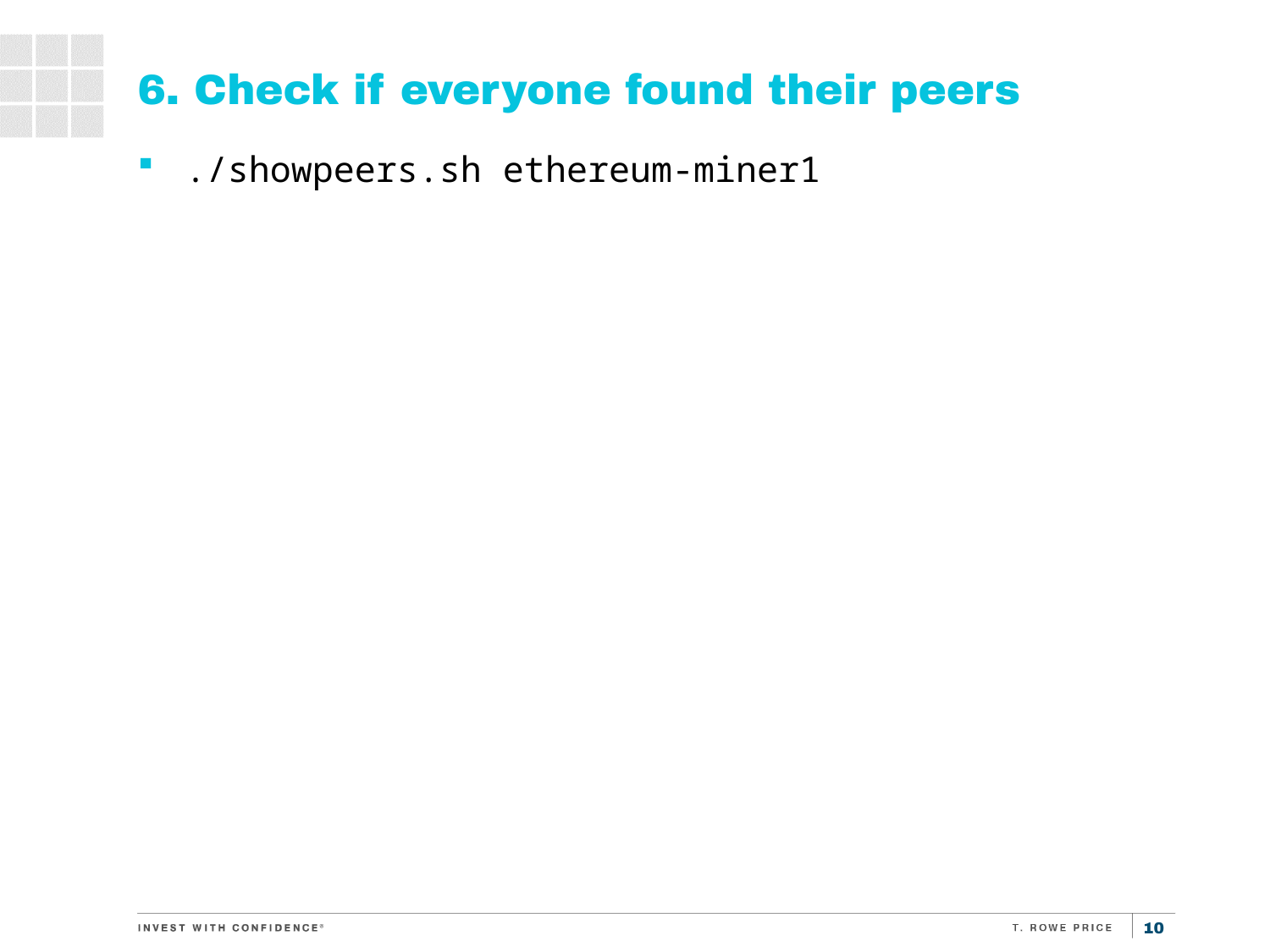

# 6. Check if everyone found their peers
./showpeers.sh ethereum-miner1